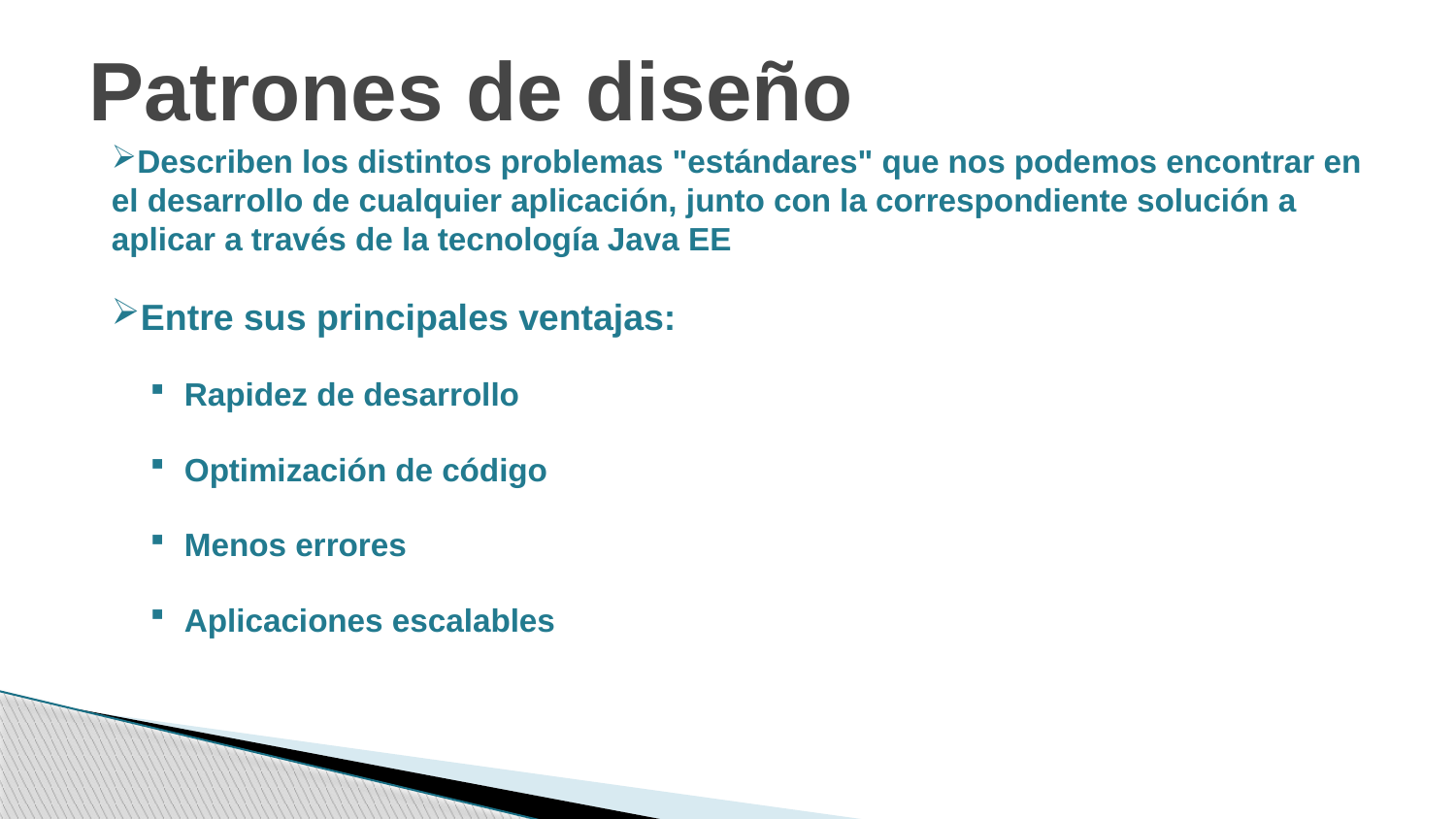

Patrones de diseño
Describen los distintos problemas "estándares" que nos podemos encontrar en el desarrollo de cualquier aplicación, junto con la correspondiente solución a aplicar a través de la tecnología Java EE
Entre sus principales ventajas:
Rapidez de desarrollo
Optimización de código
Menos errores
Aplicaciones escalables